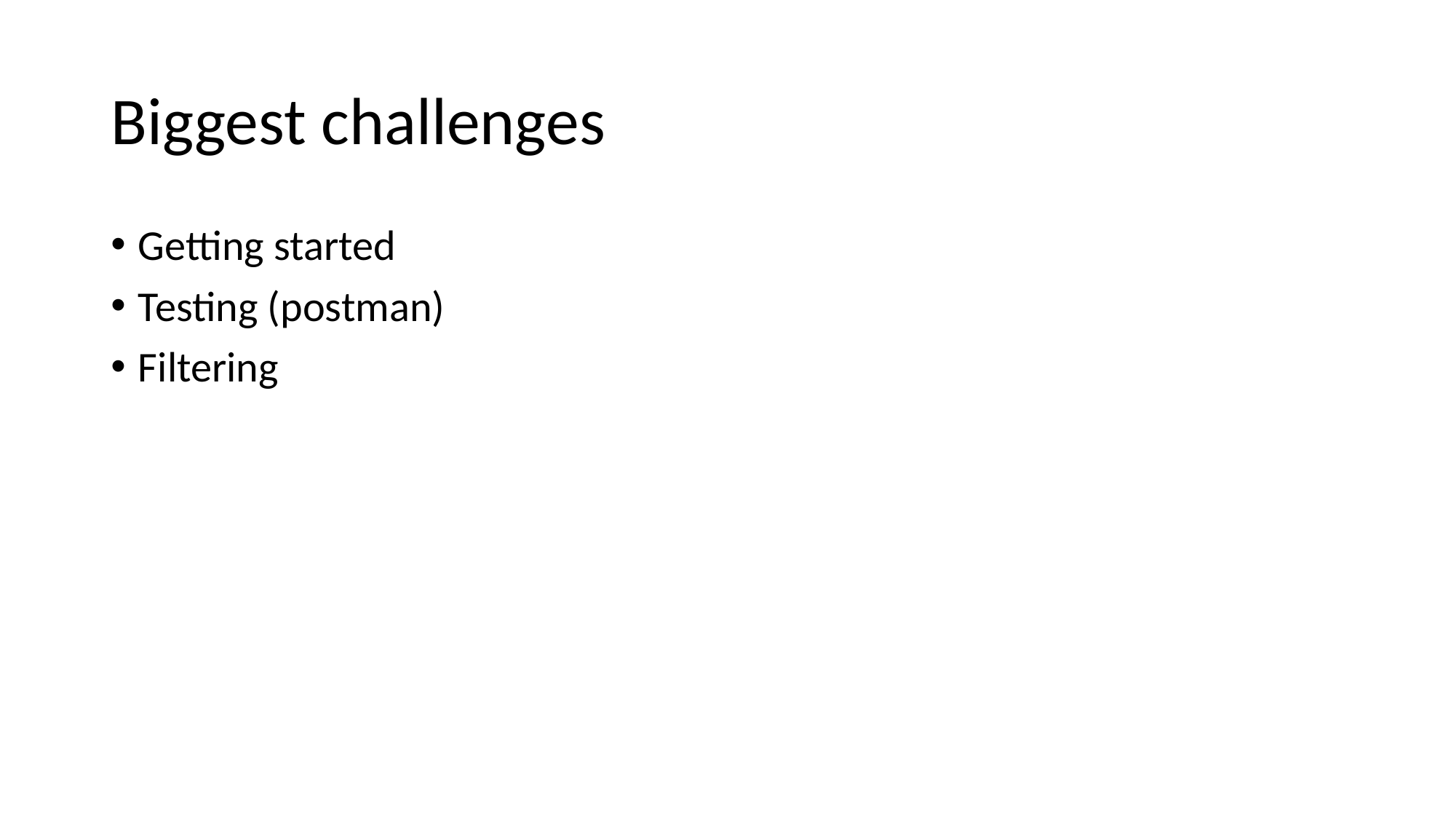

# Biggest challenges
Getting started
Testing (postman)
Filtering